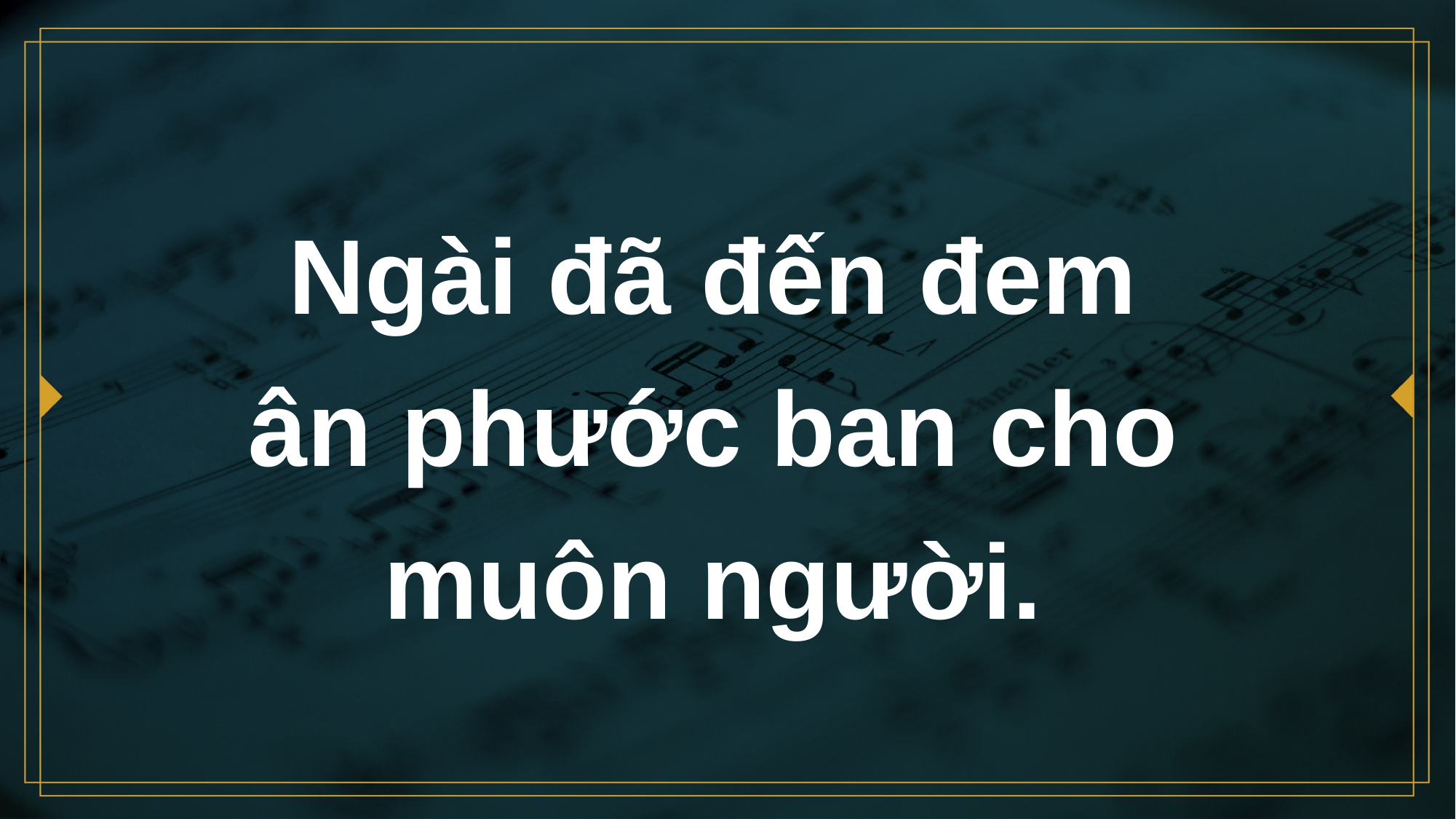

# Ngài đã đến đem ân phước ban cho muôn người.